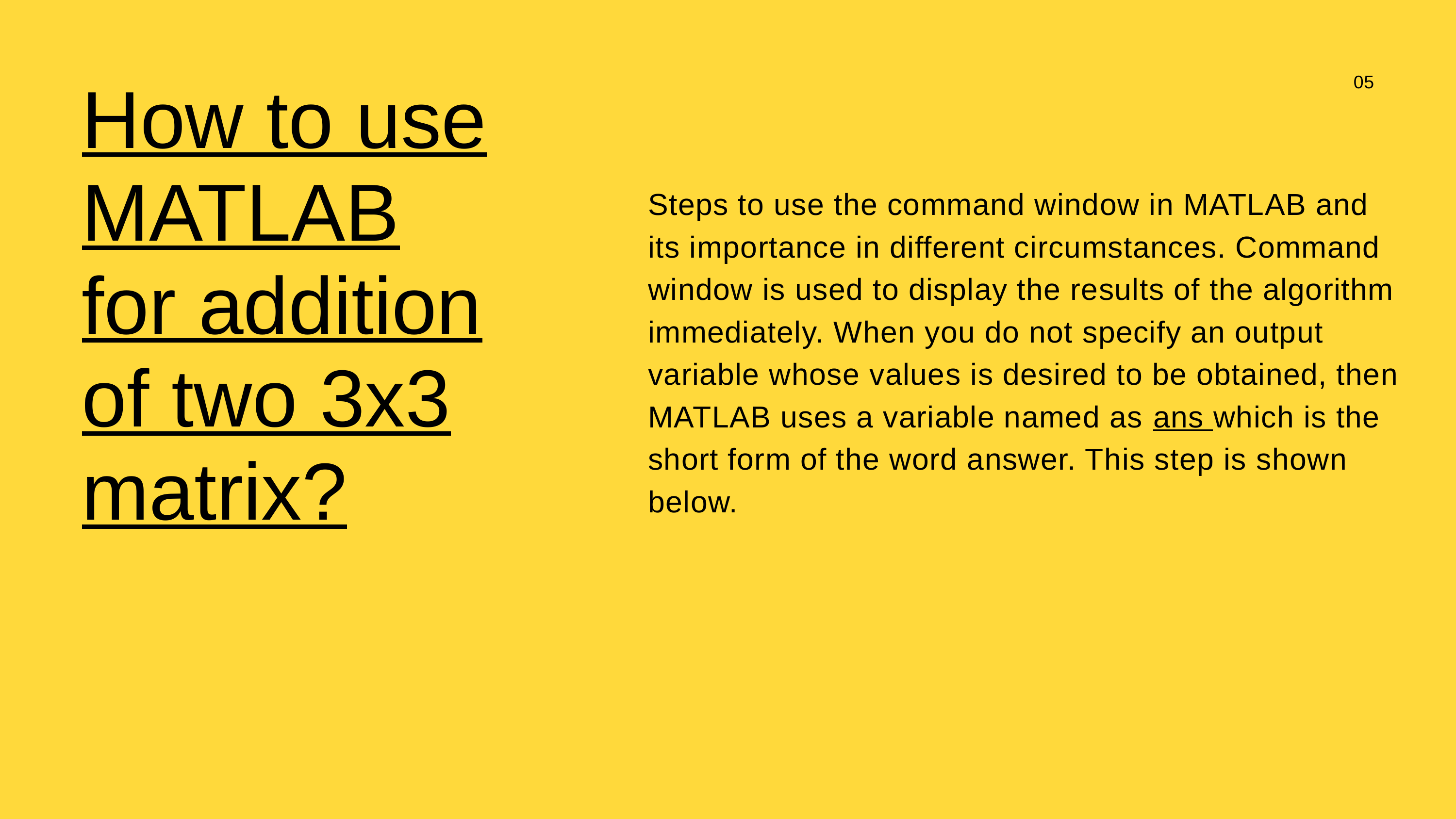

05
How to use MATLAB for addition of two 3x3 matrix?
Steps to use the command window in MATLAB and its importance in different circumstances. Command window is used to display the results of the algorithm immediately. When you do not specify an output variable whose values is desired to be obtained, then MATLAB uses a variable named as ans which is the short form of the word answer. This step is shown below.